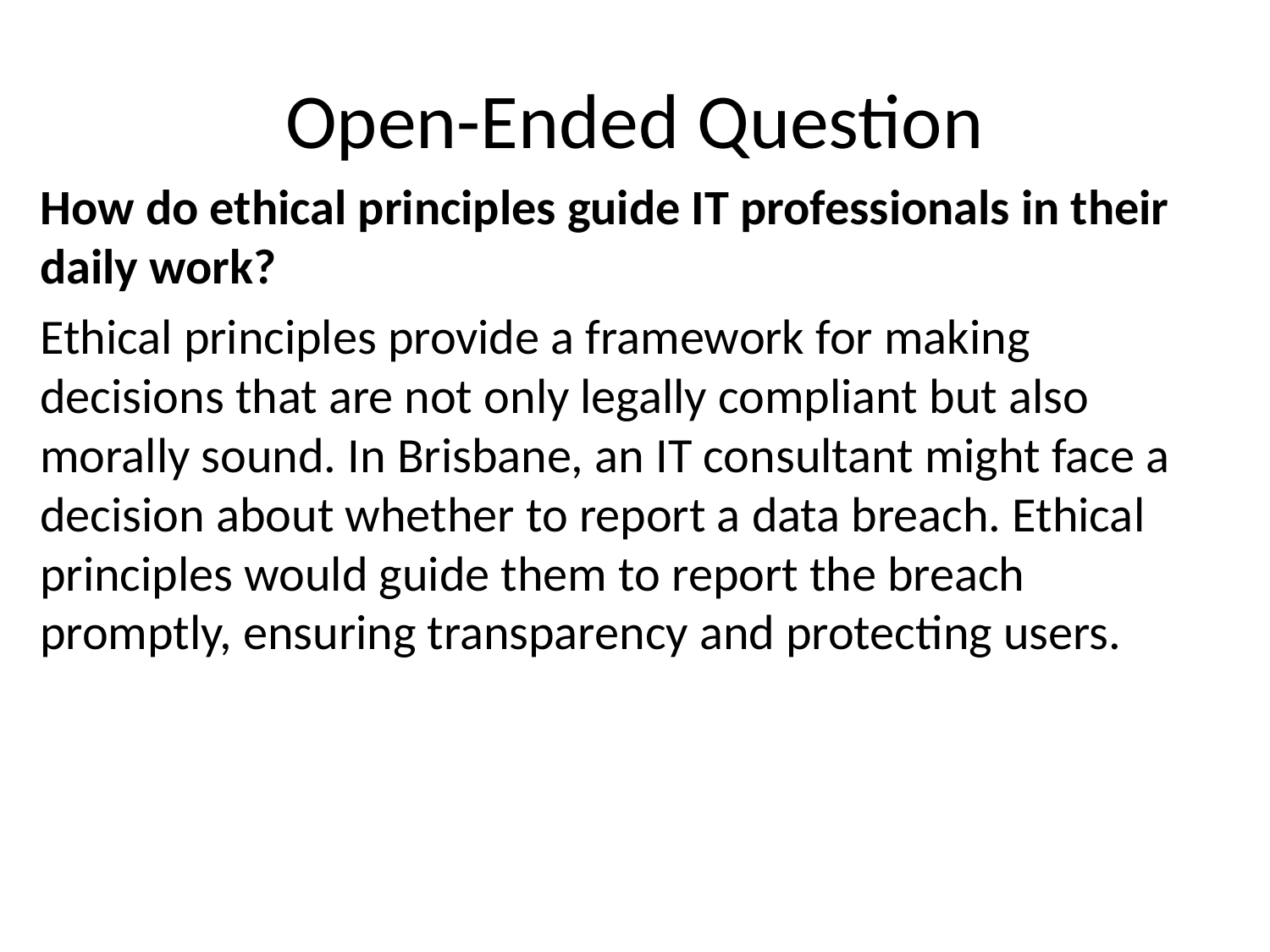

# Open-Ended Question
How do ethical principles guide IT professionals in their daily work?
Ethical principles provide a framework for making decisions that are not only legally compliant but also morally sound. In Brisbane, an IT consultant might face a decision about whether to report a data breach. Ethical principles would guide them to report the breach promptly, ensuring transparency and protecting users.